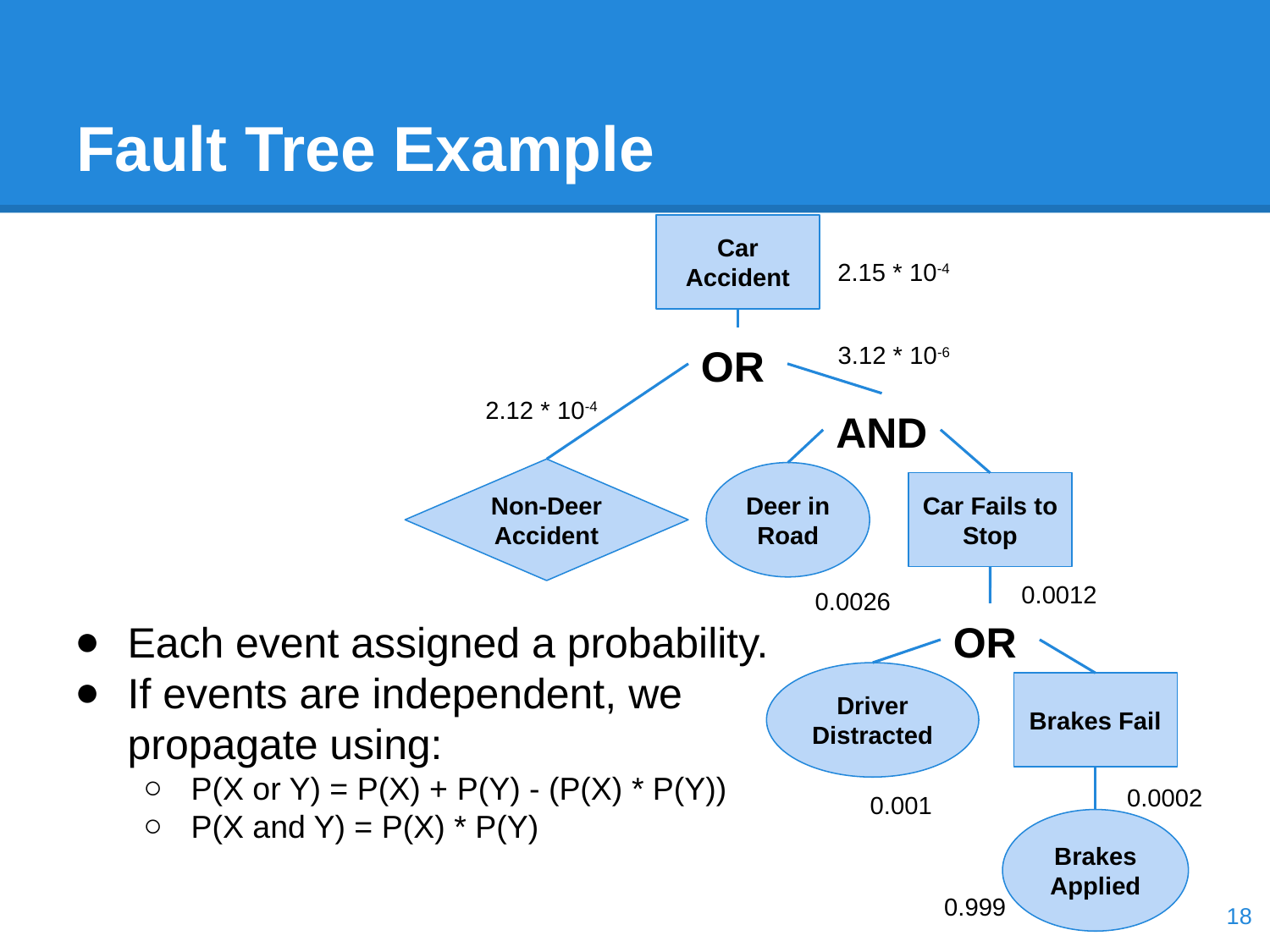

# Fault Tree Example
Car Accident
2.15 * 10-4
OR
3.12 * 10-6
2.12 * 10-4
AND
Non-Deer Accident
Deer in Road
Car Fails to Stop
0.0012
0.0026
Each event assigned a probability.
If events are independent, we propagate using:
P(X or Y) = P(X) + P(Y) - (P(X) * P(Y))
P(X and Y) = P(X) * P(Y)
OR
Driver Distracted
Brakes Fail
0.0002
0.001
Brakes Applied
0.999
18